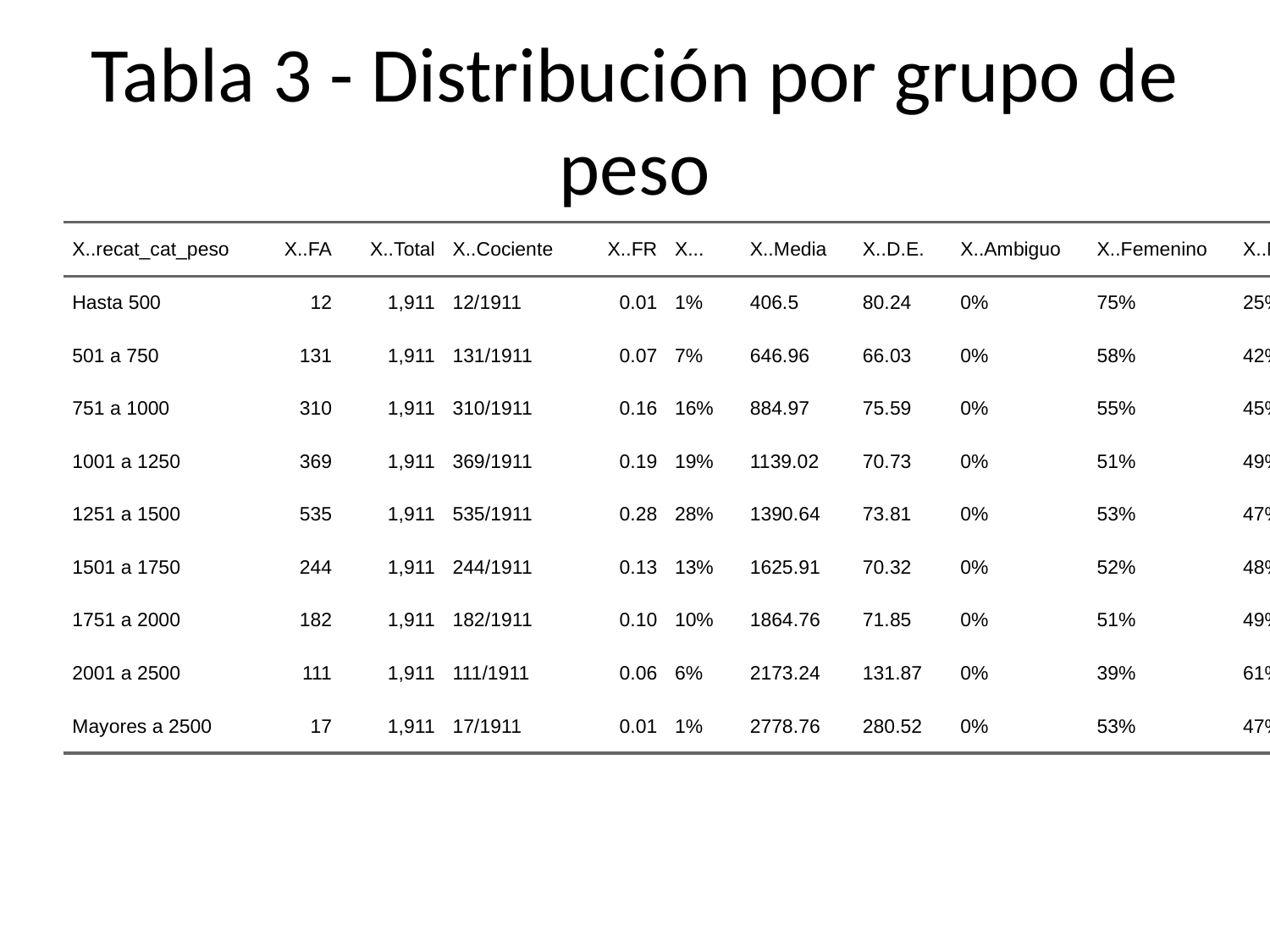

# Tabla 3 - Distribución por grupo de peso
| X..recat\_cat\_peso | X..FA | X..Total | X..Cociente | X..FR | X... | X..Media | X..D.E. | X..Ambiguo | X..Femenino | X..Masculino | X..Total.por.Filas | X..GEG | X..AEG | X..PEG | X..PEG.SEVERO | X..Total.por.Filas.1 |
| --- | --- | --- | --- | --- | --- | --- | --- | --- | --- | --- | --- | --- | --- | --- | --- | --- |
| Hasta 500 | 12 | 1,911 | 12/1911 | 0.01 | 1% | 406.5 | 80.24 | 0% | 75% | 25% | 100% | 0% | 17% | 17% | 67% | 100% |
| 501 a 750 | 131 | 1,911 | 131/1911 | 0.07 | 7% | 646.96 | 66.03 | 0% | 58% | 42% | 100% | 6% | 62% | 19% | 13% | 100% |
| 751 a 1000 | 310 | 1,911 | 310/1911 | 0.16 | 16% | 884.97 | 75.59 | 0% | 55% | 45% | 100% | 8% | 72% | 13% | 6% | 100% |
| 1001 a 1250 | 369 | 1,911 | 369/1911 | 0.19 | 19% | 1139.02 | 70.73 | 0% | 51% | 49% | 100% | 6% | 73% | 13% | 8% | 100% |
| 1251 a 1500 | 535 | 1,911 | 535/1911 | 0.28 | 28% | 1390.64 | 73.81 | 0% | 53% | 47% | 100% | 7% | 63% | 16% | 15% | 100% |
| 1501 a 1750 | 244 | 1,911 | 244/1911 | 0.13 | 13% | 1625.91 | 70.32 | 0% | 52% | 48% | 100% | 5% | 94% | 0% | 0% | 100% |
| 1751 a 2000 | 182 | 1,911 | 182/1911 | 0.10 | 10% | 1864.76 | 71.85 | 0% | 51% | 49% | 100% | 5% | 95% | 0% | 0% | 100% |
| 2001 a 2500 | 111 | 1,911 | 111/1911 | 0.06 | 6% | 2173.24 | 131.87 | 0% | 39% | 61% | 100% | 21% | 79% | 0% | 0% | 100% |
| Mayores a 2500 | 17 | 1,911 | 17/1911 | 0.01 | 1% | 2778.76 | 280.52 | 0% | 53% | 47% | 100% | 88% | 12% | 0% | 0% | 100% |